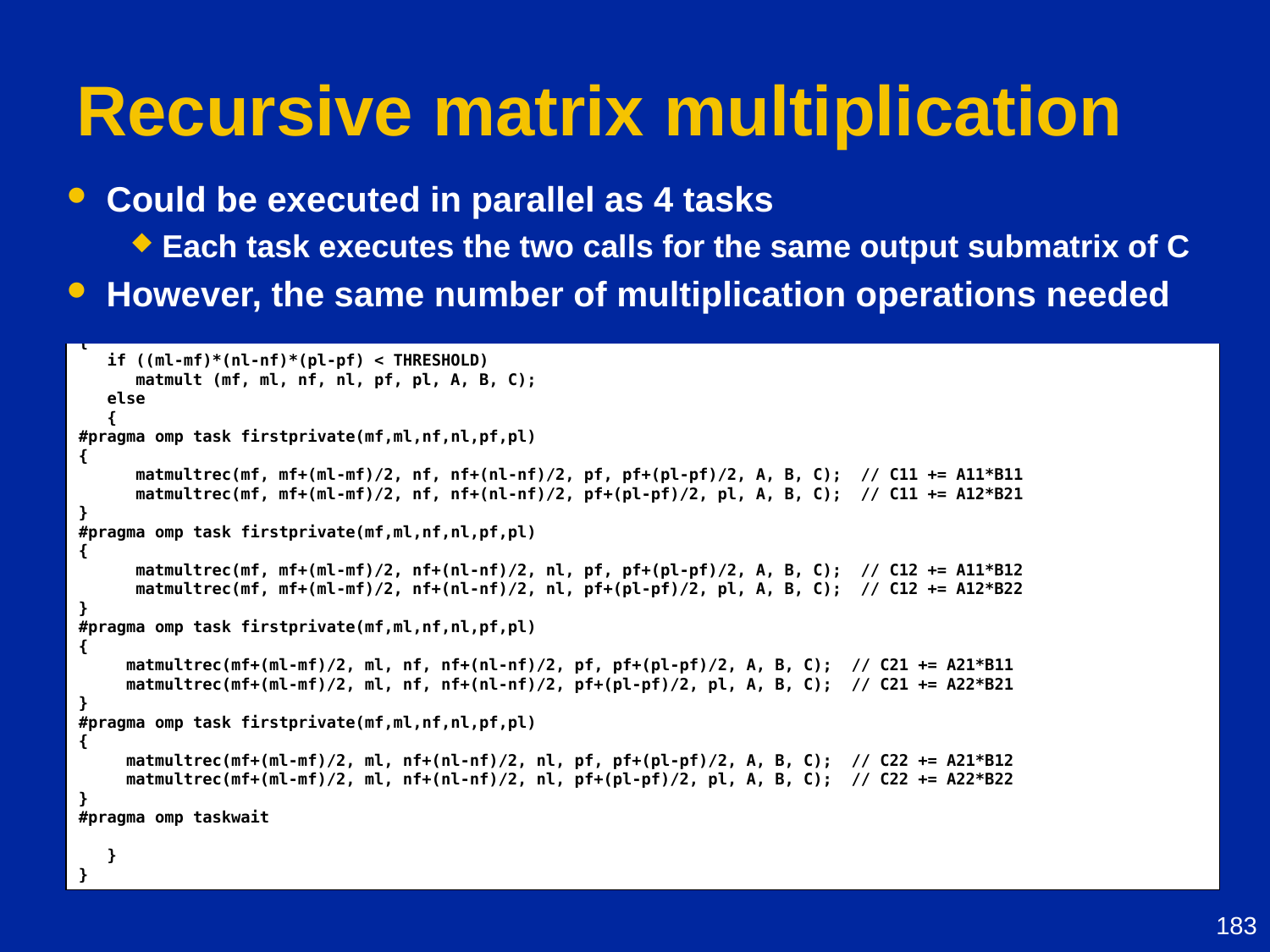

# Recursive matrix multiplication
Could be executed in parallel as 4 tasks
Each task executes the two calls for the same output submatrix of C
However, the same number of multiplication operations needed
#define THRESHOLD 32768   // product size below which simple matmult code is called

void matmultrec(int mf, int ml, int nf, int nl, int pf, int pl,
                double **A, double **B, double **C)

// Dimensions: A[mf..ml][pf..pl]    B[pf..pl][nf..nl]   C[mf..ml][nf..nl]

{
   if ((ml-mf)*(nl-nf)*(pl-pf) < THRESHOLD)
      matmult (mf, ml, nf, nl, pf, pl, A, B, C);
   else
   {
#pragma omp task firstprivate(mf,ml,nf,nl,pf,pl)
{
      matmultrec(mf, mf+(ml-mf)/2, nf, nf+(nl-nf)/2, pf, pf+(pl-pf)/2, A, B, C);  // C11 += A11*B11
      matmultrec(mf, mf+(ml-mf)/2, nf, nf+(nl-nf)/2, pf+(pl-pf)/2, pl, A, B, C);  // C11 += A12*B21
}
#pragma omp task firstprivate(mf,ml,nf,nl,pf,pl)
{
      matmultrec(mf, mf+(ml-mf)/2, nf+(nl-nf)/2, nl, pf, pf+(pl-pf)/2, A, B, C);  // C12 += A11*B12
      matmultrec(mf, mf+(ml-mf)/2, nf+(nl-nf)/2, nl, pf+(pl-pf)/2, pl, A, B, C);  // C12 += A12*B22
}
#pragma omp task firstprivate(mf,ml,nf,nl,pf,pl)
{
     matmultrec(mf+(ml-mf)/2, ml, nf, nf+(nl-nf)/2, pf, pf+(pl-pf)/2, A, B, C);  // C21 += A21*B11
     matmultrec(mf+(ml-mf)/2, ml, nf, nf+(nl-nf)/2, pf+(pl-pf)/2, pl, A, B, C);  // C21 += A22*B21
}
#pragma omp task firstprivate(mf,ml,nf,nl,pf,pl)
{
     matmultrec(mf+(ml-mf)/2, ml, nf+(nl-nf)/2, nl, pf, pf+(pl-pf)/2, A, B, C);  // C22 += A21*B12
     matmultrec(mf+(ml-mf)/2, ml, nf+(nl-nf)/2, nl, pf+(pl-pf)/2, pl, A, B, C);  // C22 += A22*B22
}
#pragma omp taskwait

   }
}
183